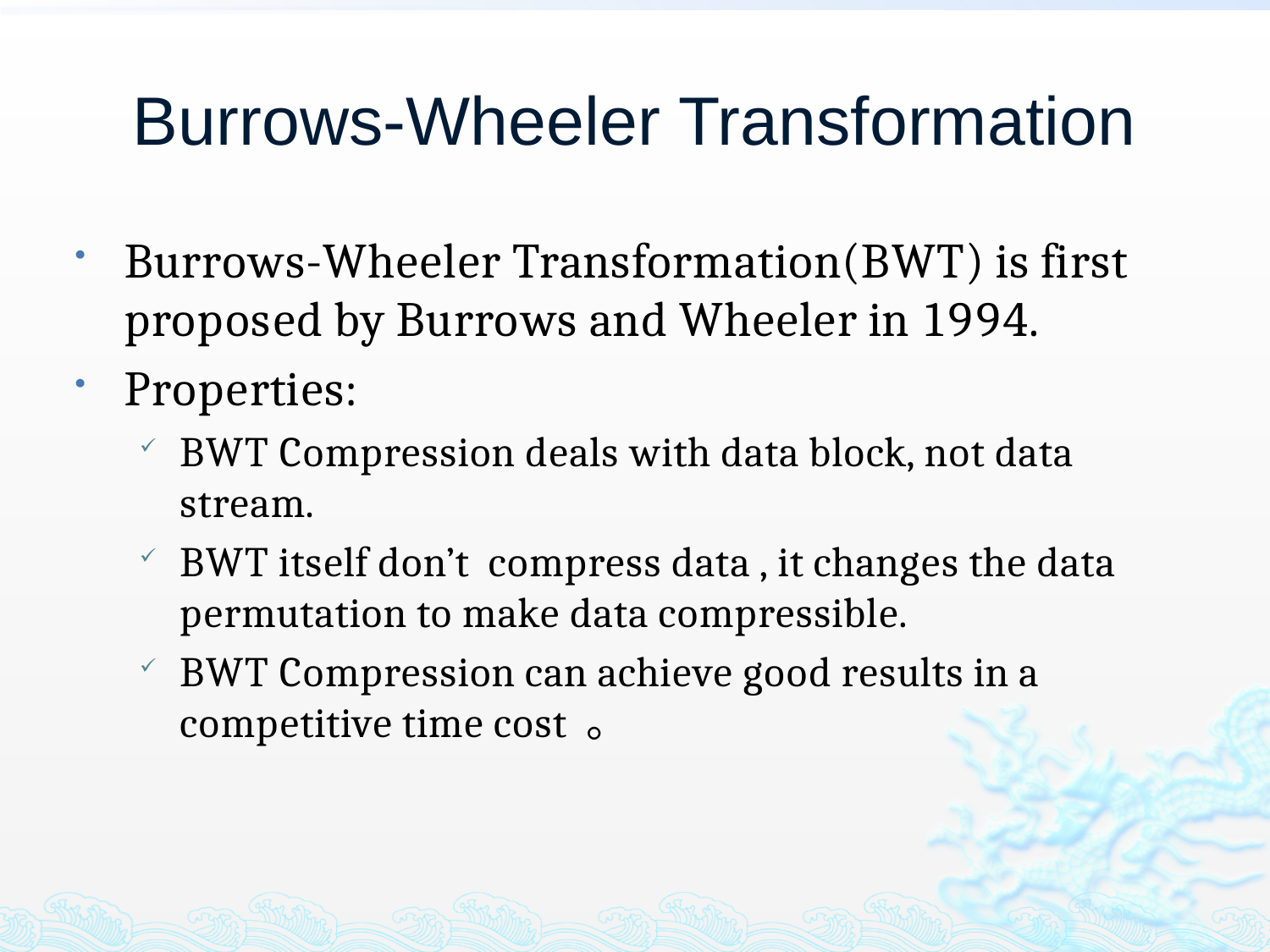

# Burrows-Wheeler Transformation
Burrows-Wheeler Transformation(BWT) is first proposed by Burrows and Wheeler in 1994.
Properties:
BWT Compression deals with data block, not data stream.
BWT itself don’t  compress data , it changes the data permutation to make data compressible.
BWT Compression can achieve good results in a competitive time cost 。